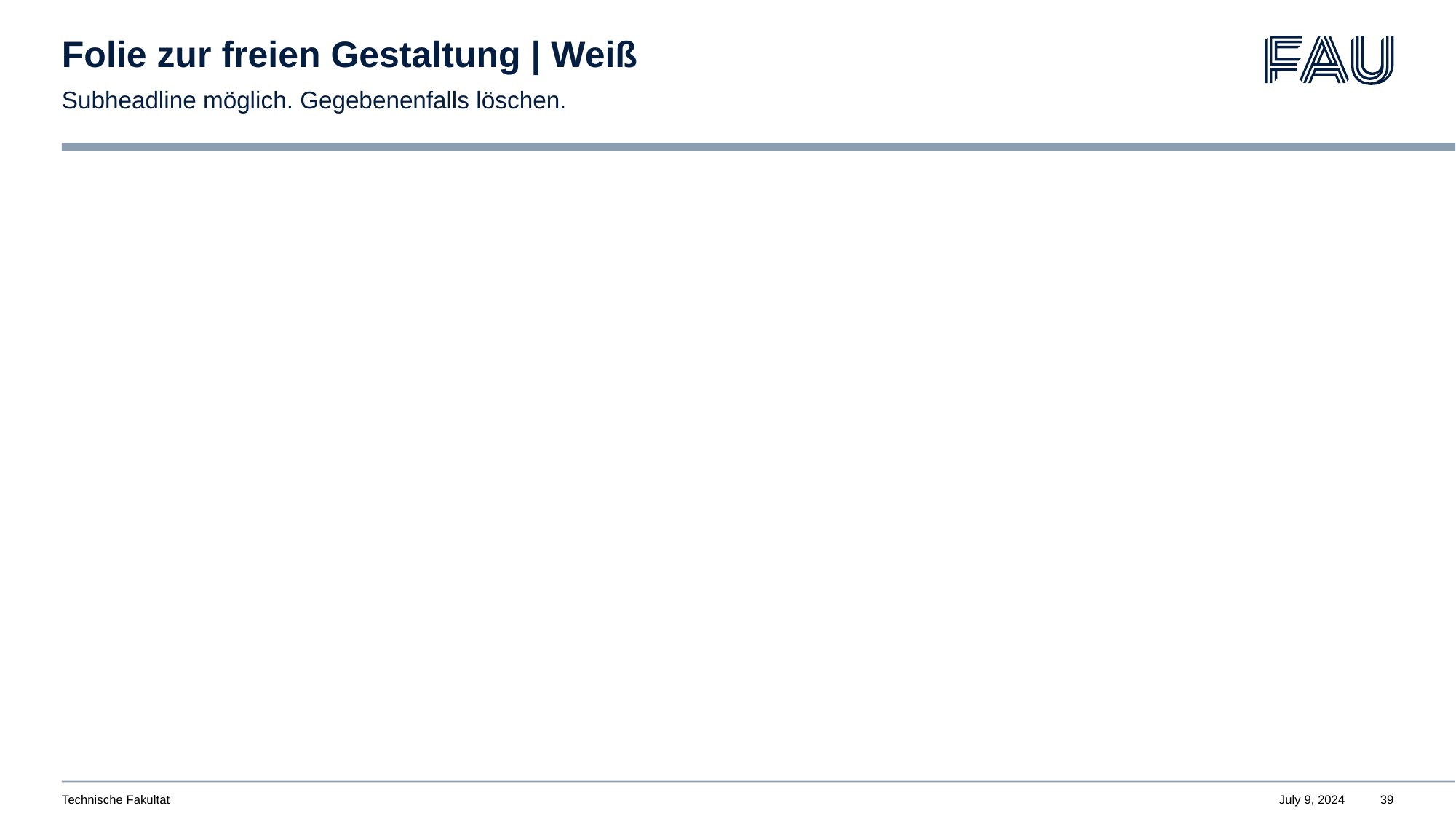

# Folie zur freien Gestaltung | Weiß

Subheadline möglich. Gegebenenfalls löschen.
Technische Fakultät
July 9, 2024
39